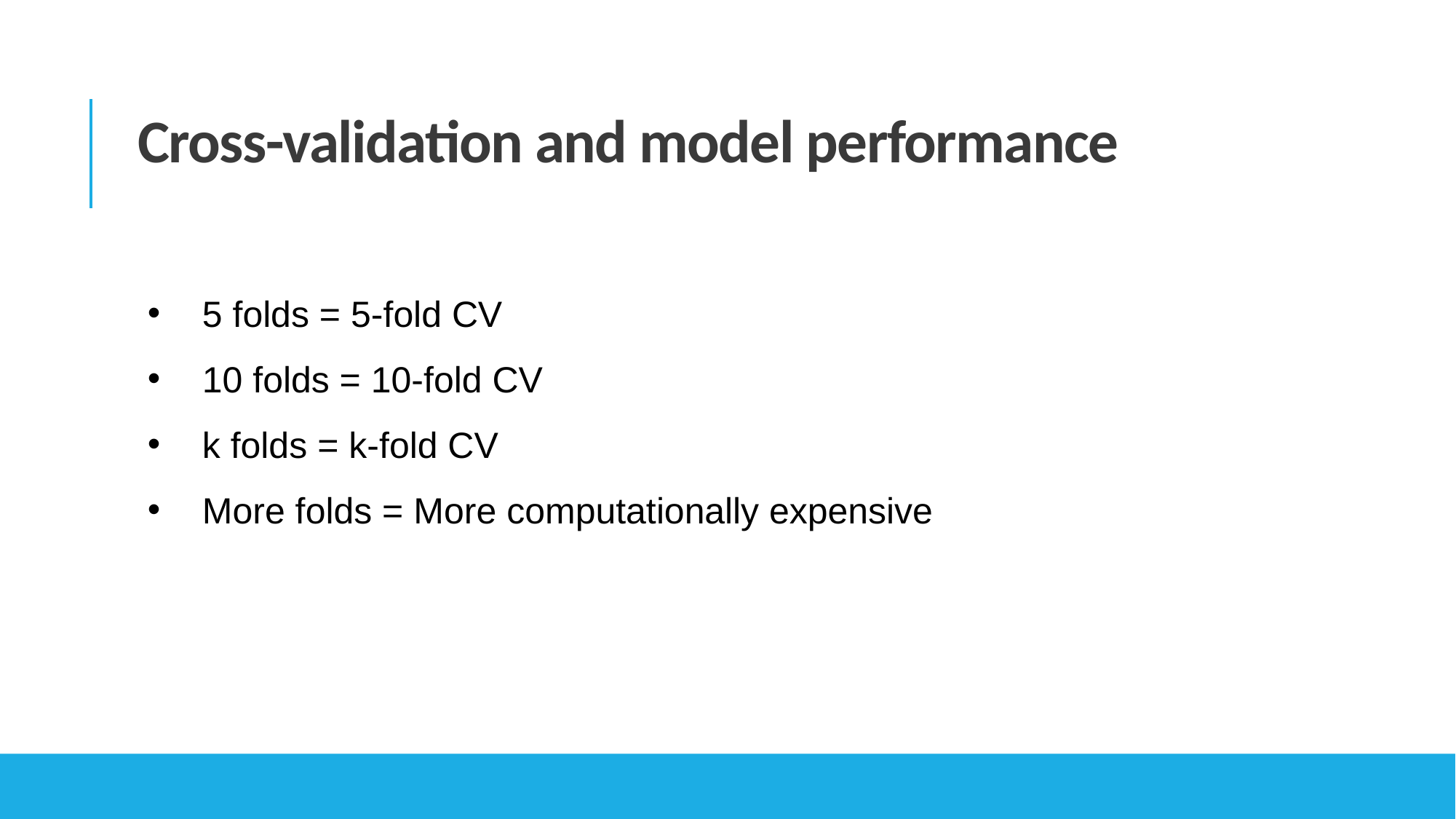

Cross-validation and model performance
5 folds = 5-fold CV
10 folds = 10-fold CV
k folds = k-fold CV
More folds = More computationally expensive